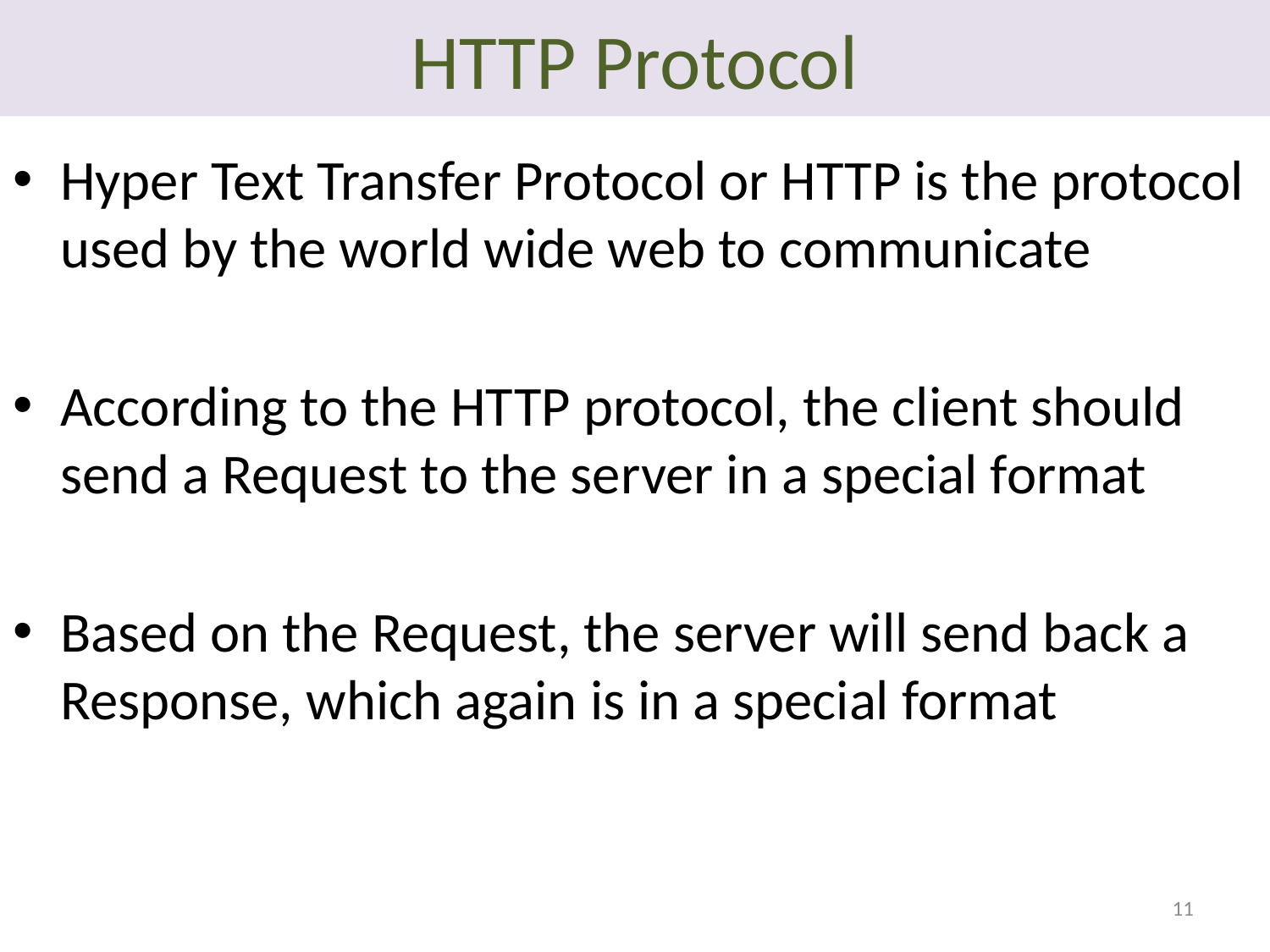

# HTTP Protocol
Hyper Text Transfer Protocol or HTTP is the protocol used by the world wide web to communicate

According to the HTTP protocol, the client should send a Request to the server in a special format

Based on the Request, the server will send back a Response, which again is in a special format

11